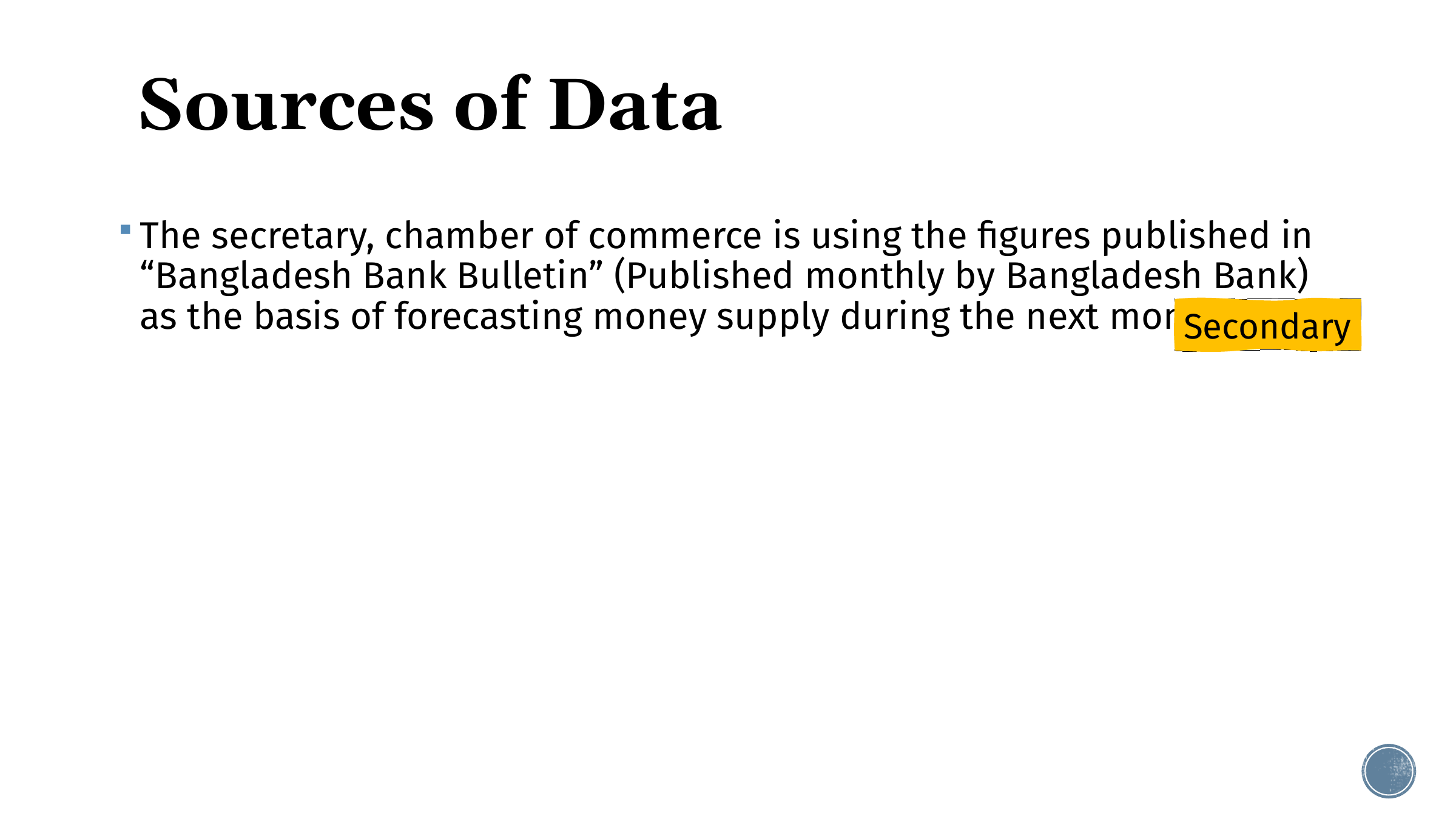

# Sources of Data
The secretary, chamber of commerce is using the figures published in “Bangladesh Bank Bulletin” (Published monthly by Bangladesh Bank) as the basis of forecasting money supply during the next month.
Secondary